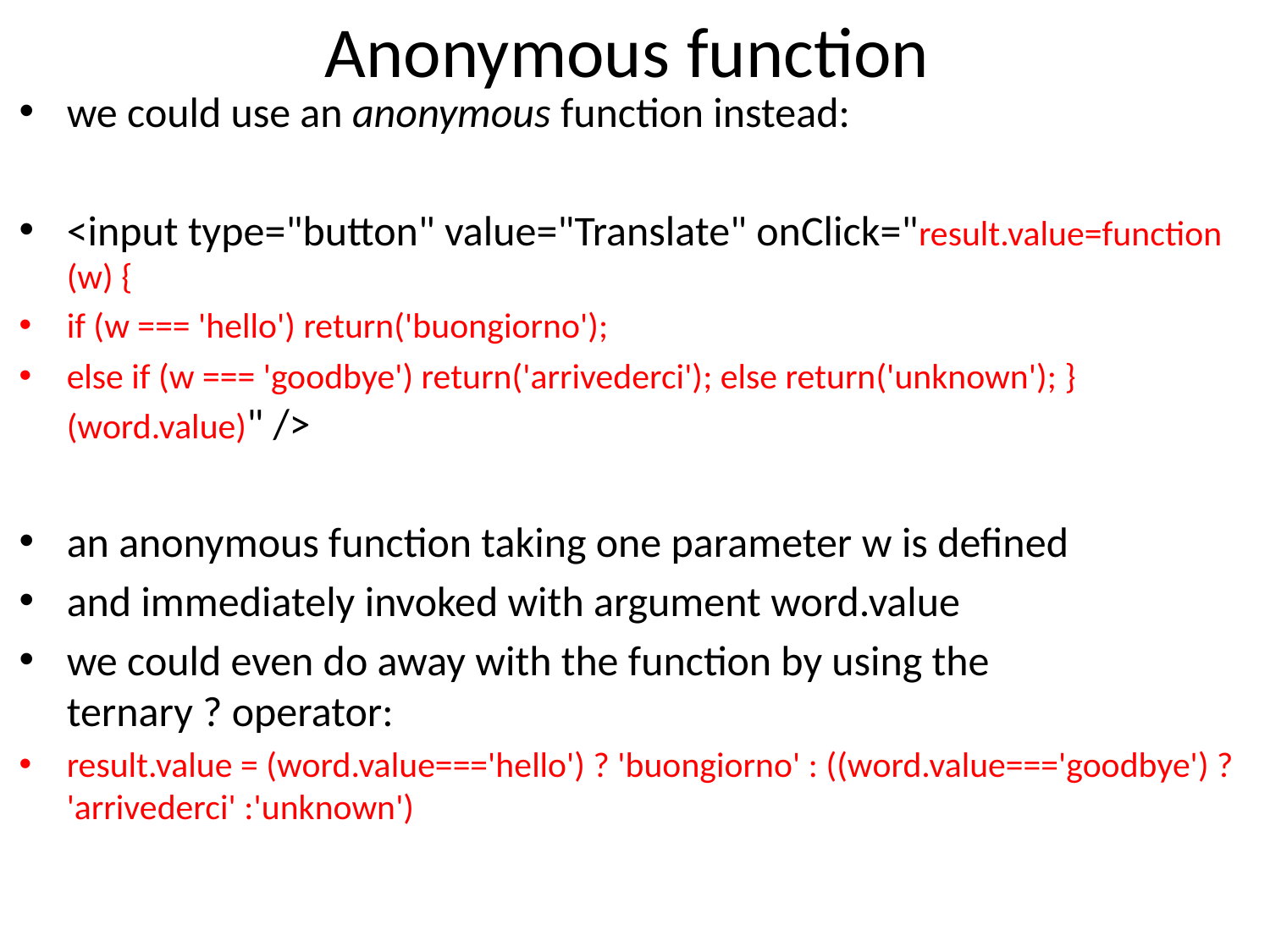

# Anonymous function
we could use an anonymous function instead:

<input type="button" value="Translate" onClick="result.value=function (w) {
if (w === 'hello') return('buongiorno');
else if (w === 'goodbye') return('arrivederci'); else return('unknown'); }(word.value)" />

an anonymous function taking one parameter w is defined
and immediately invoked with argument word.value
we could even do away with the function by using the ternary ? operator:
result.value = (word.value==='hello') ? 'buongiorno' : ((word.value==='goodbye') ? 'arrivederci' :'unknown')